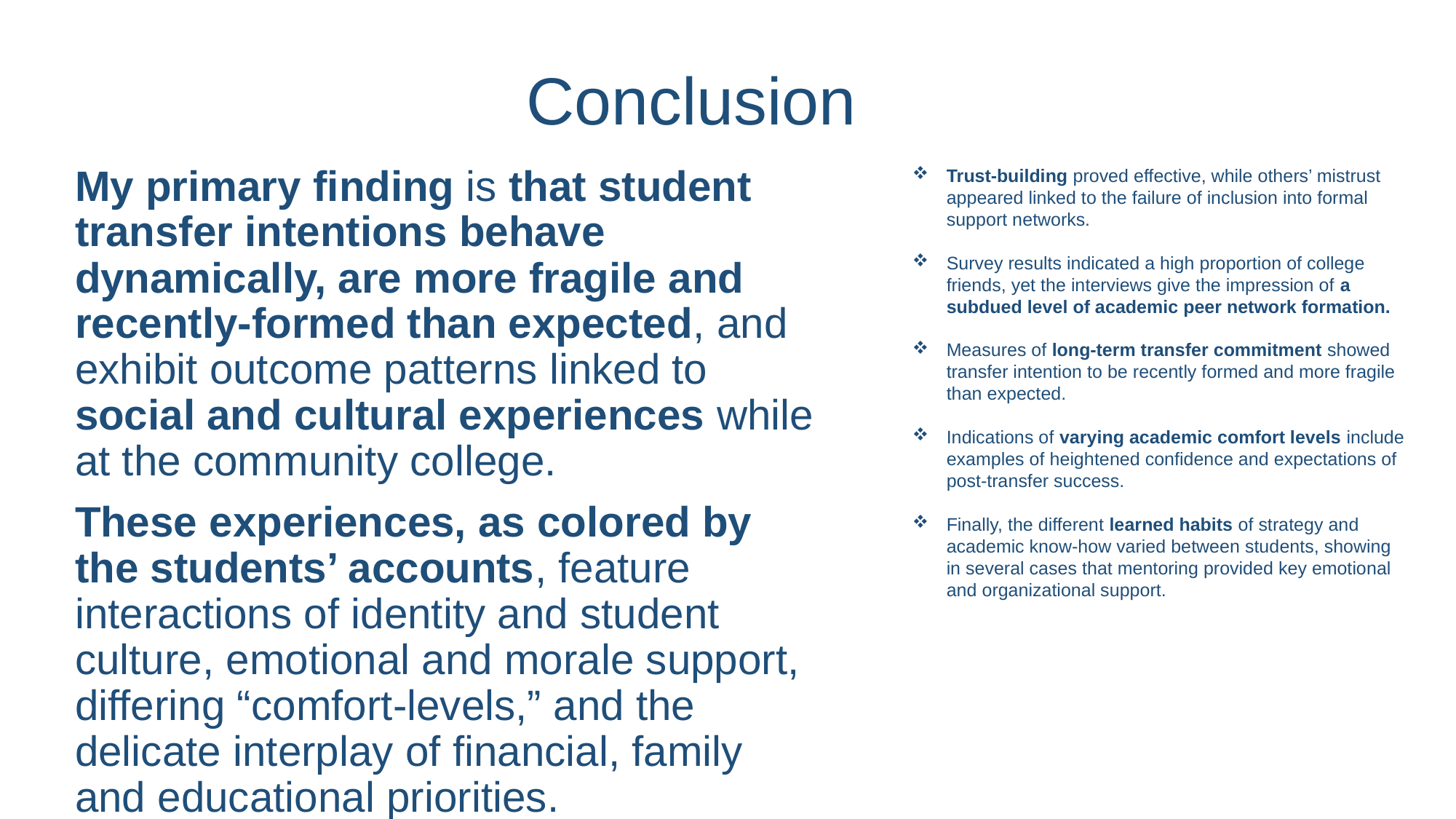

# Conclusion
My primary finding is that student transfer intentions behave dynamically, are more fragile and recently-formed than expected, and exhibit outcome patterns linked to social and cultural experiences while at the community college.
These experiences, as colored by the students’ accounts, feature interactions of identity and student culture, emotional and morale support, differing “comfort-levels,” and the delicate interplay of financial, family and educational priorities.
Trust-building proved effective, while others’ mistrust appeared linked to the failure of inclusion into formal support networks.

Survey results indicated a high proportion of college friends, yet the interviews give the impression of a subdued level of academic peer network formation.

Measures of long-term transfer commitment showed transfer intention to be recently formed and more fragile than expected.

Indications of varying academic comfort levels include examples of heightened confidence and expectations of post-transfer success.

Finally, the different learned habits of strategy and academic know-how varied between students, showing in several cases that mentoring provided key emotional and organizational support.